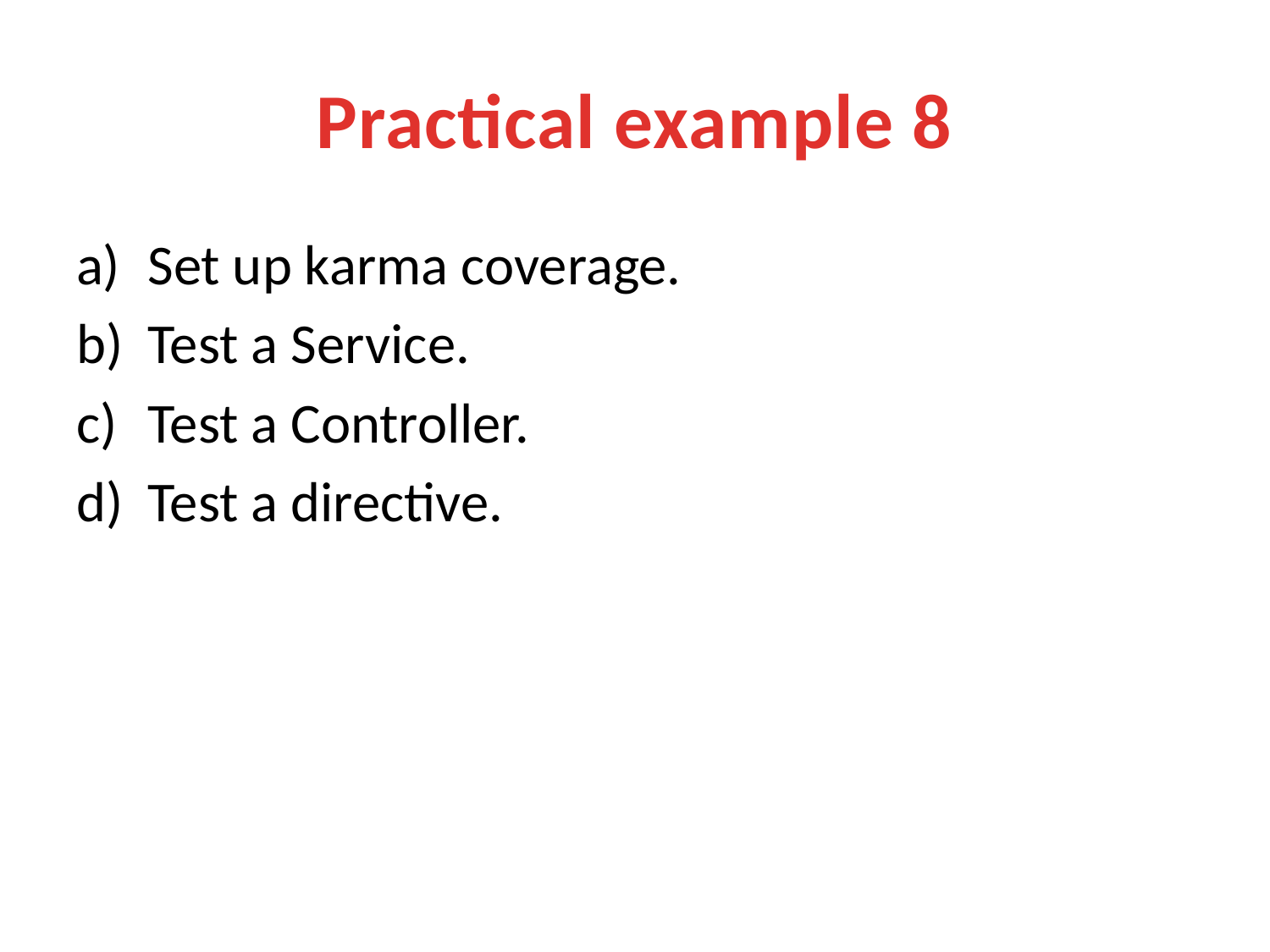

# Practical example 8
Set up karma coverage.
Test a Service.
Test a Controller.
Test a directive.